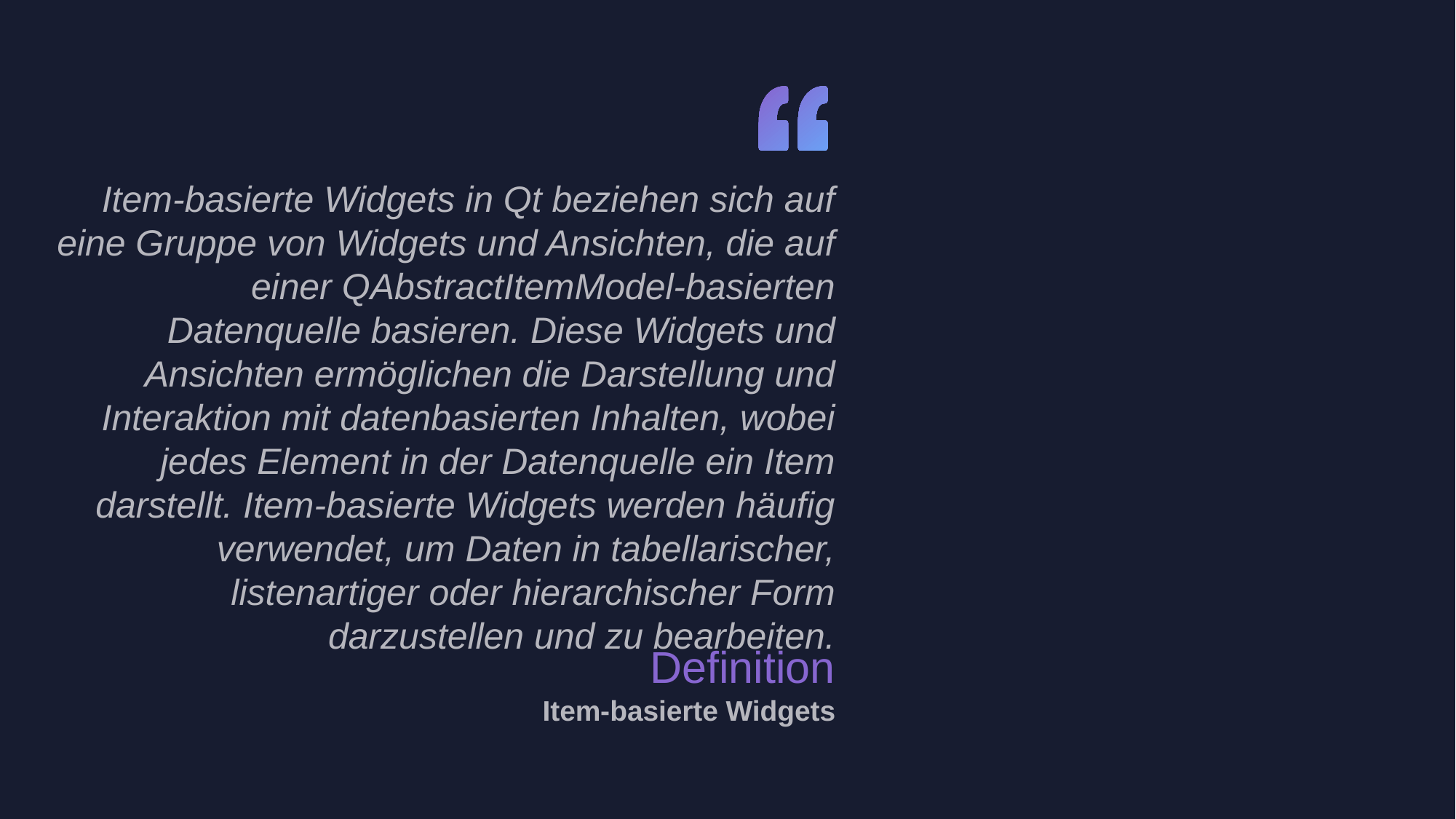

Item-basierte Widgets in Qt beziehen sich auf eine Gruppe von Widgets und Ansichten, die auf einer QAbstractItemModel-basierten Datenquelle basieren. Diese Widgets und Ansichten ermöglichen die Darstellung und Interaktion mit datenbasierten Inhalten, wobei jedes Element in der Datenquelle ein Item darstellt. Item-basierte Widgets werden häufig verwendet, um Daten in tabellarischer, listenartiger oder hierarchischer Form darzustellen und zu bearbeiten.
Definition
Item-basierte Widgets